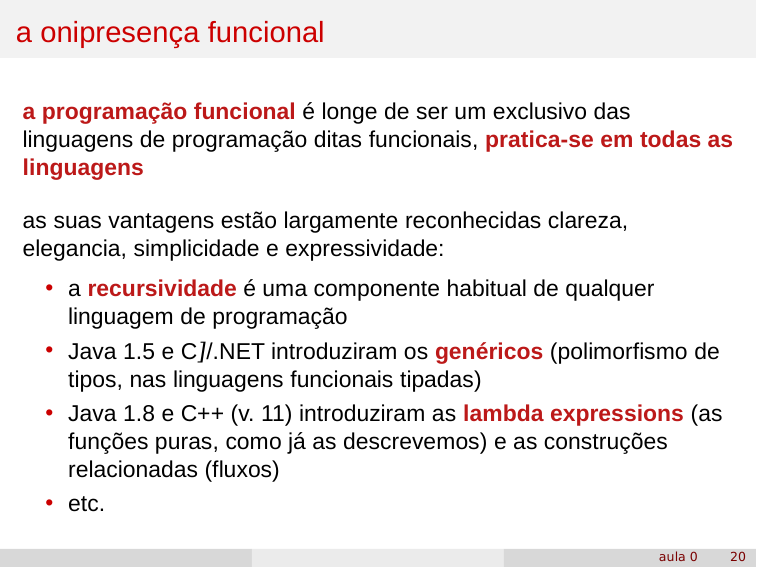

# a onipresença funcional
a programação funcional é longe de ser um exclusivo das linguagens de programação ditas funcionais, pratica-se em todas as linguagens
as suas vantagens estão largamente reconhecidas clareza, elegancia, simplicidade e expressividade:
a recursividade é uma componente habitual de qualquer linguagem de programação
Java 1.5 e C]/.NET introduziram os genéricos (polimorfismo de tipos, nas linguagens funcionais tipadas)
Java 1.8 e C++ (v. 11) introduziram as lambda expressions (as funções puras, como já as descrevemos) e as construções relacionadas (fluxos)
etc.

aula 0
20